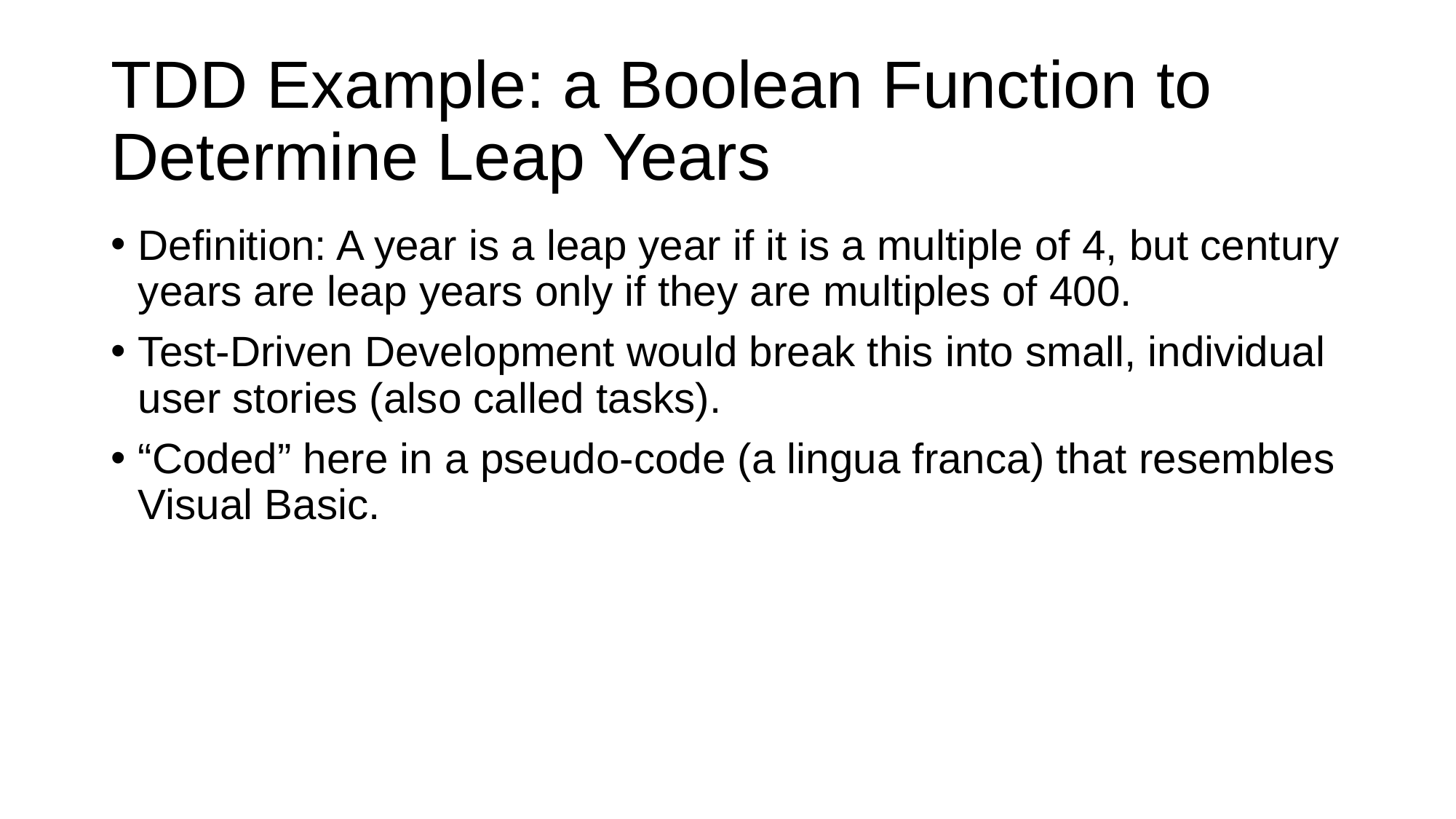

# TDD Example: a Boolean Function to Determine Leap Years
Definition: A year is a leap year if it is a multiple of 4, but century years are leap years only if they are multiples of 400.
Test-Driven Development would break this into small, individual user stories (also called tasks).
“Coded” here in a pseudo-code (a lingua franca) that resembles Visual Basic.